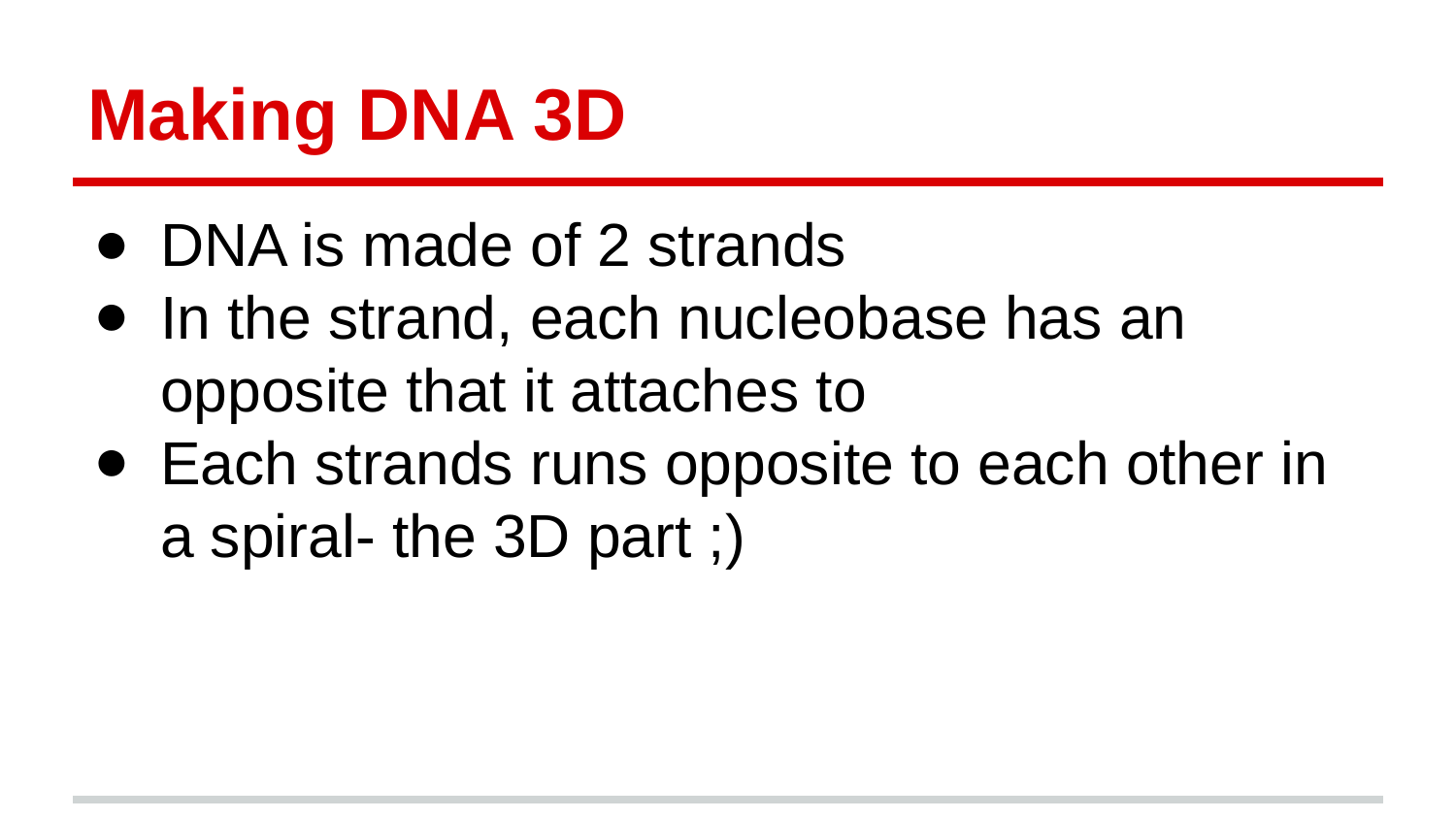

# Making DNA 3D
DNA is made of 2 strands
In the strand, each nucleobase has an opposite that it attaches to
Each strands runs opposite to each other in a spiral- the 3D part ;)